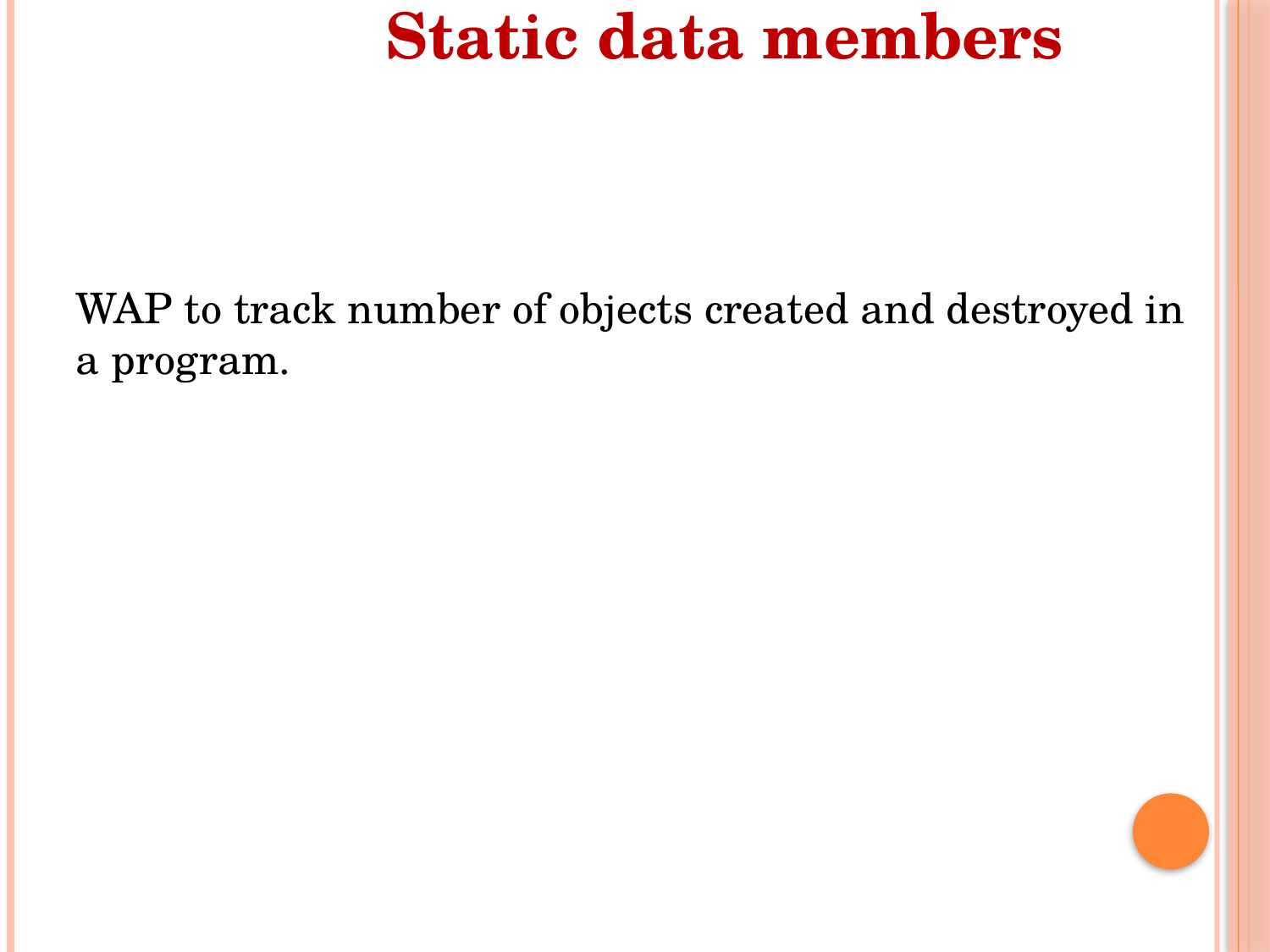

Static data members
WAP to track number of objects created and destroyed in a program.